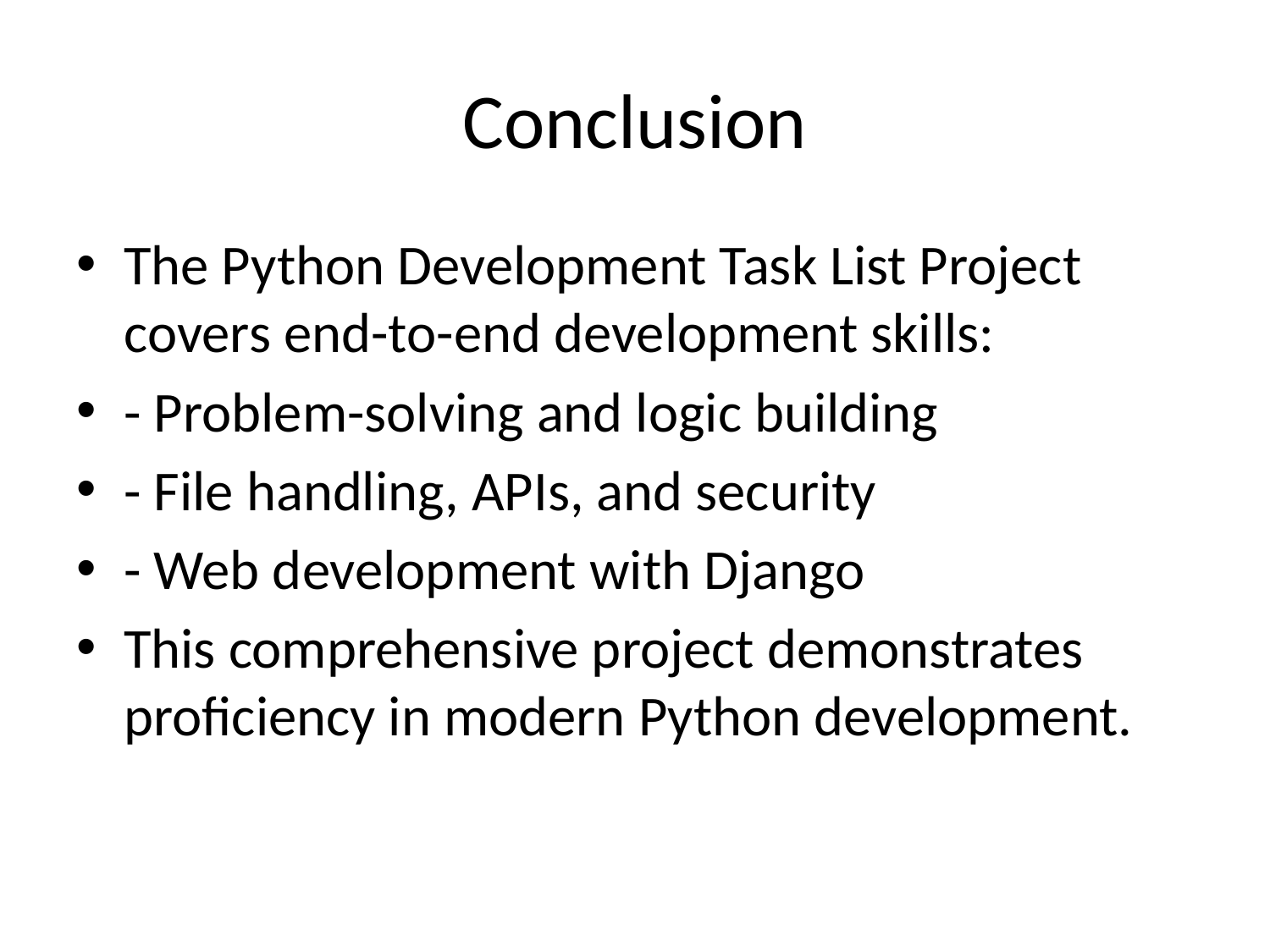

# Conclusion
The Python Development Task List Project covers end-to-end development skills:
- Problem-solving and logic building
- File handling, APIs, and security
- Web development with Django
This comprehensive project demonstrates proficiency in modern Python development.